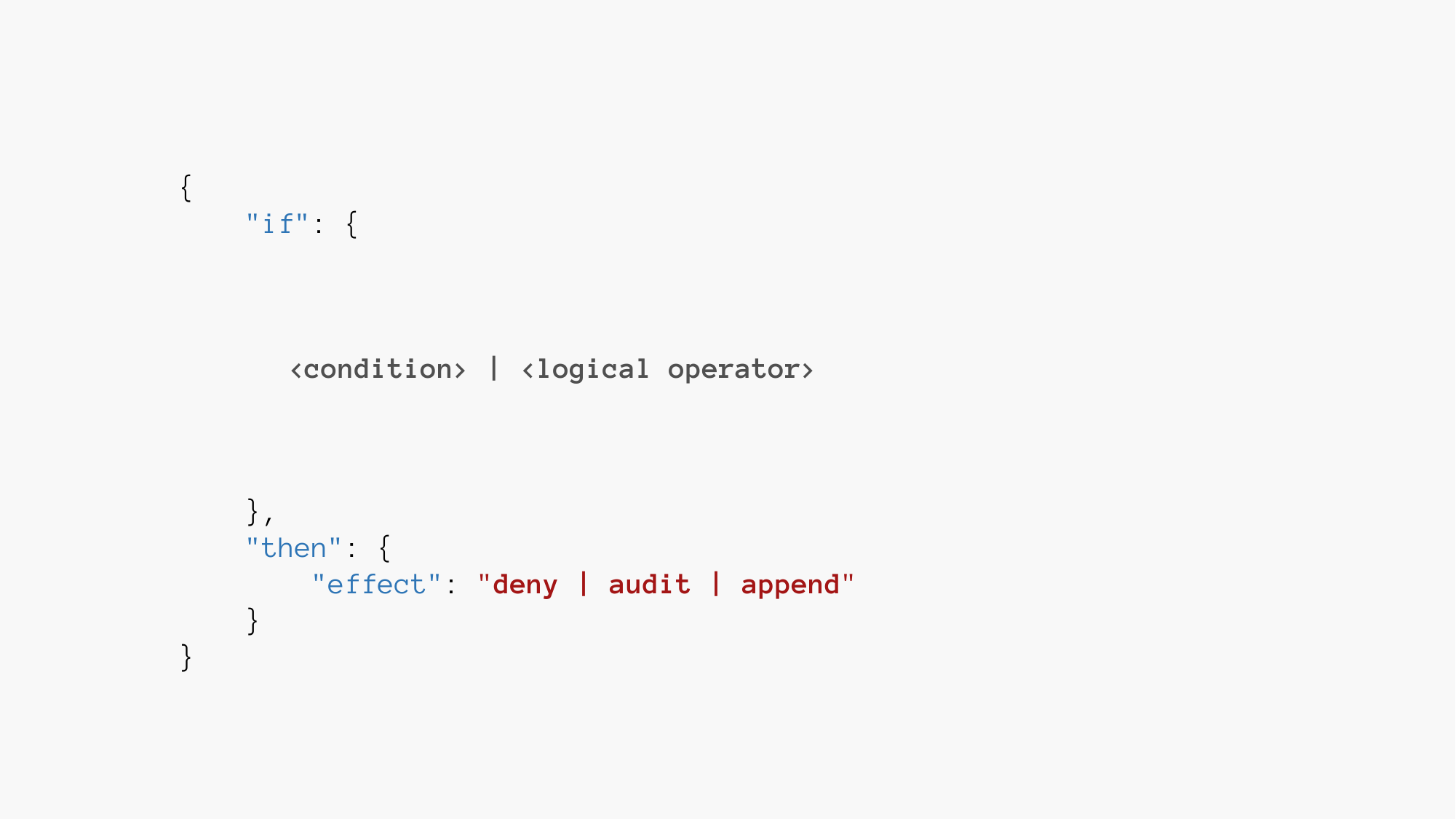

{
    "if": {

	<condition> | <logical operator>

    },
    "then": {
        "effect": "deny | audit | append"
    }
}